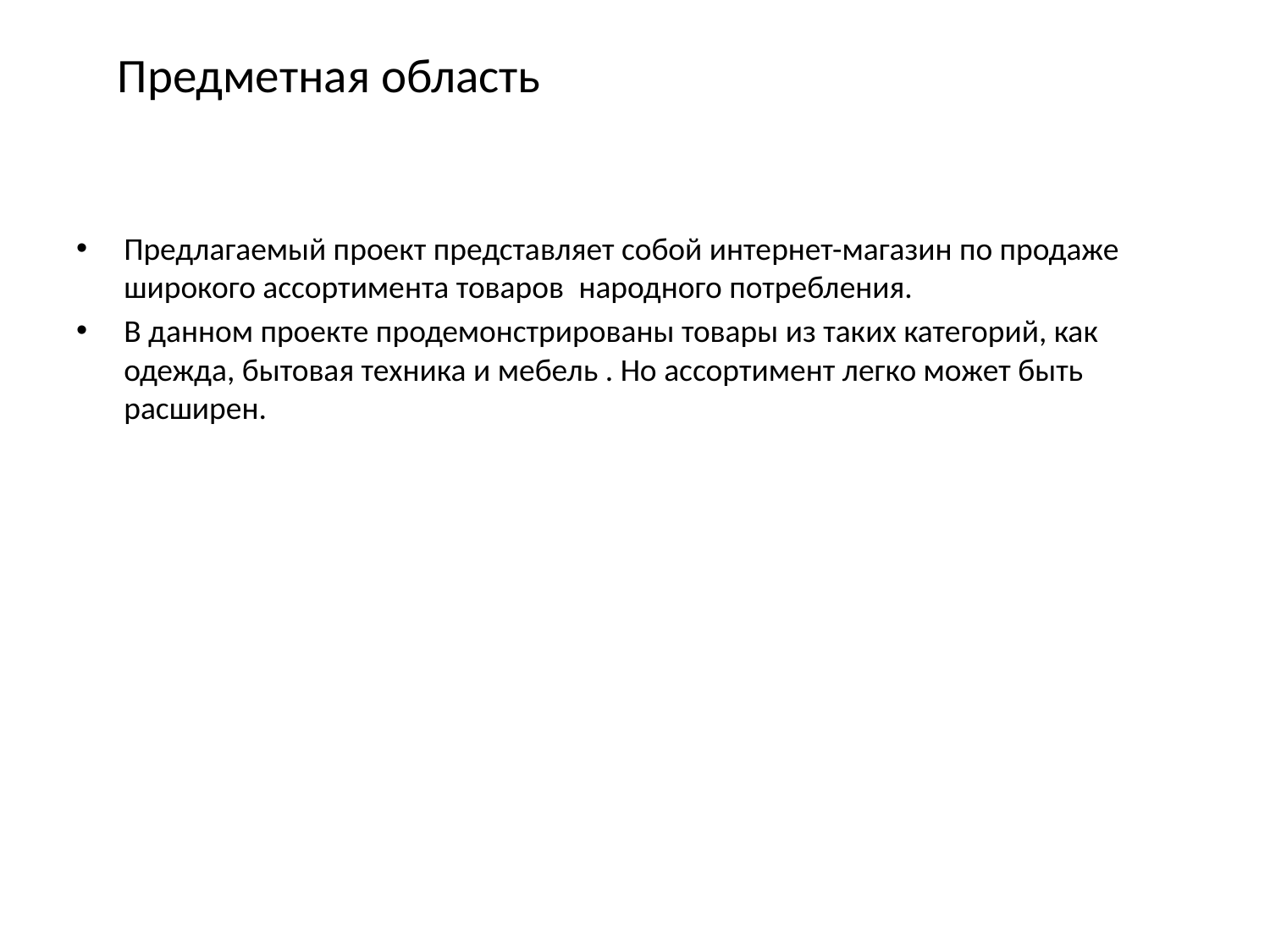

# Предметная область
Предлагаемый проект представляет собой интернет-магазин по продаже широкого ассортимента товаров  народного потребления.
В данном проекте продемонстрированы товары из таких категорий, как одежда, бытовая техника и мебель . Но ассортимент легко может быть расширен.